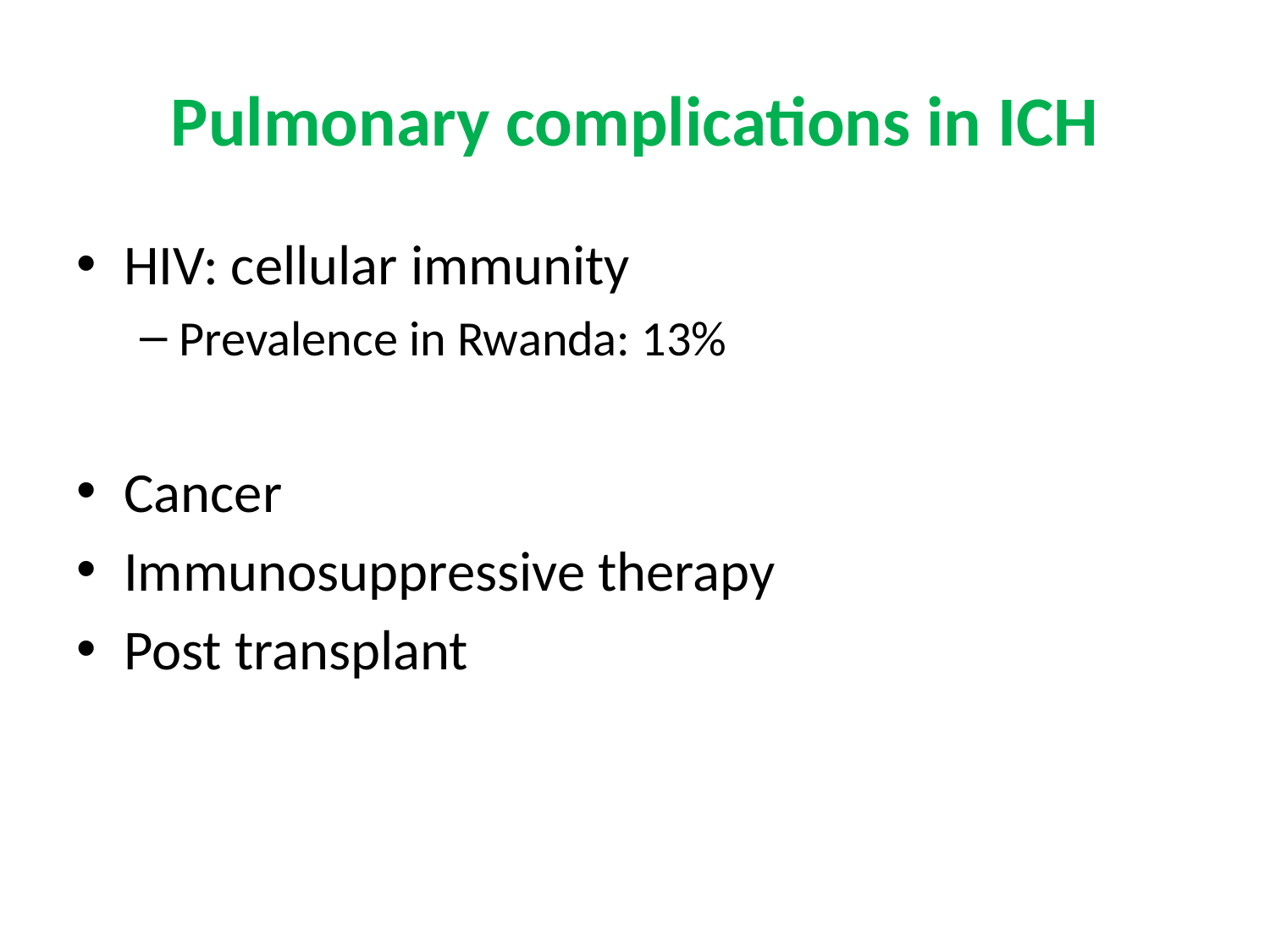

# Pulmonary complications in ICH
HIV: cellular immunity
Prevalence in Rwanda: 13%

Cancer
Immunosuppressive therapy
Post transplant